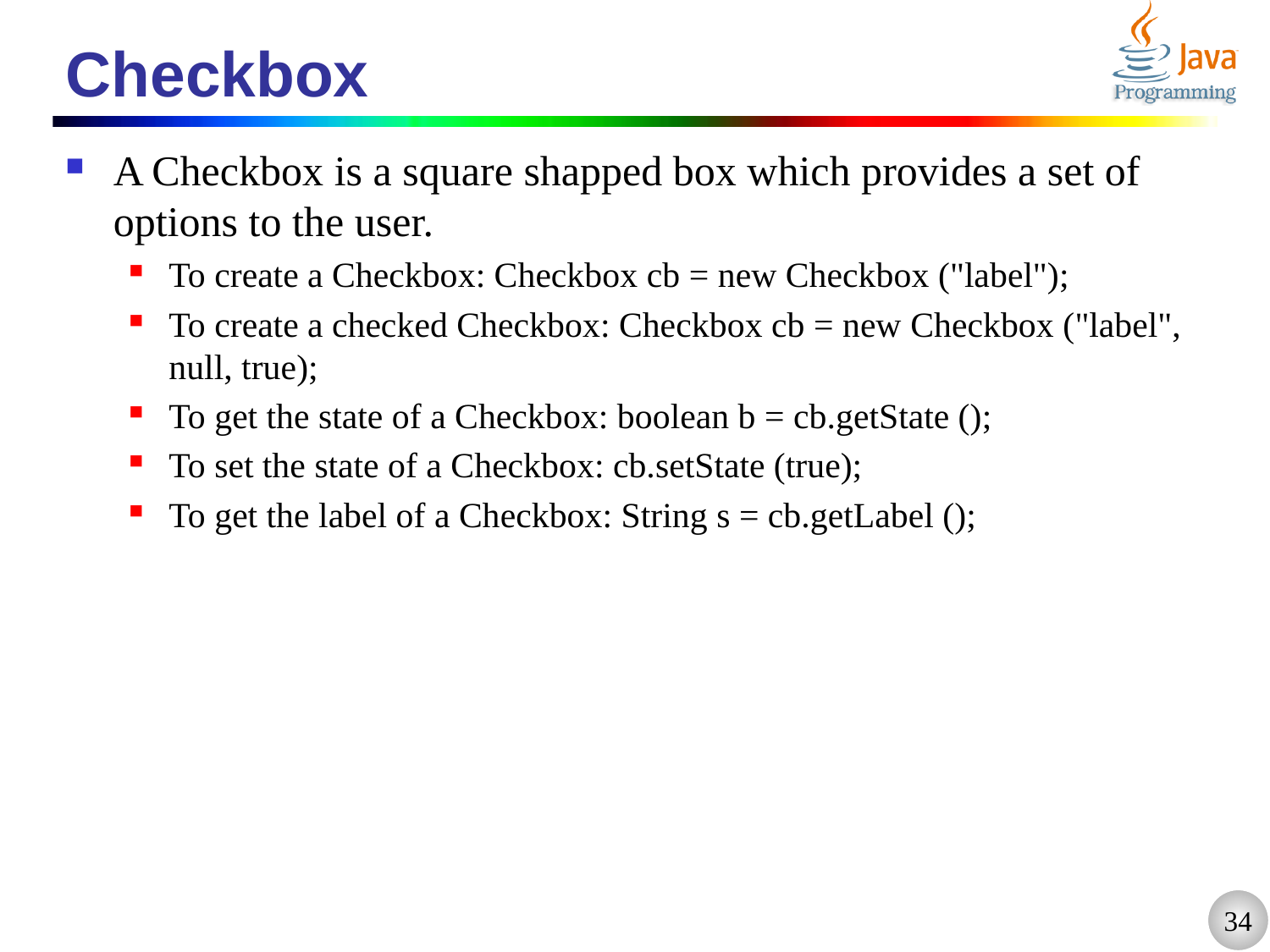

# Checkbox
A Checkbox is a square shapped box which provides a set of options to the user.
To create a Checkbox: Checkbox cb = new Checkbox ("label");
To create a checked Checkbox: Checkbox cb = new Checkbox ("label", null, true);
To get the state of a Checkbox: boolean b = cb.getState ();
To set the state of a Checkbox: cb.setState (true);
To get the label of a Checkbox: String s = cb.getLabel ();